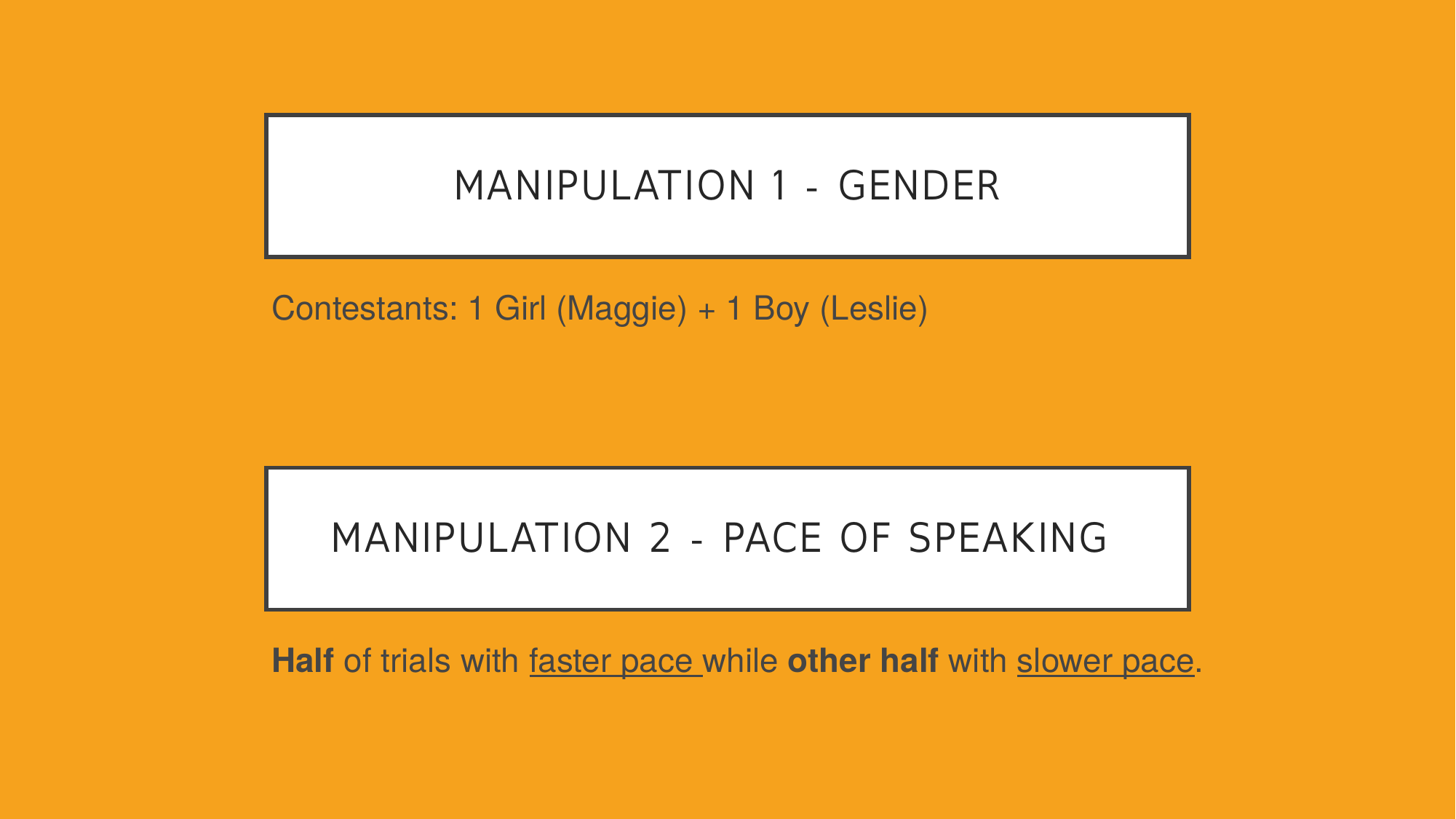

# Manipulation 1 - Gender
Contestants: 1 Girl (Maggie) + 1 Boy (Leslie)

Manipulation 2 - Pace of speaking
Half of trials with faster pace while other half with slower pace.